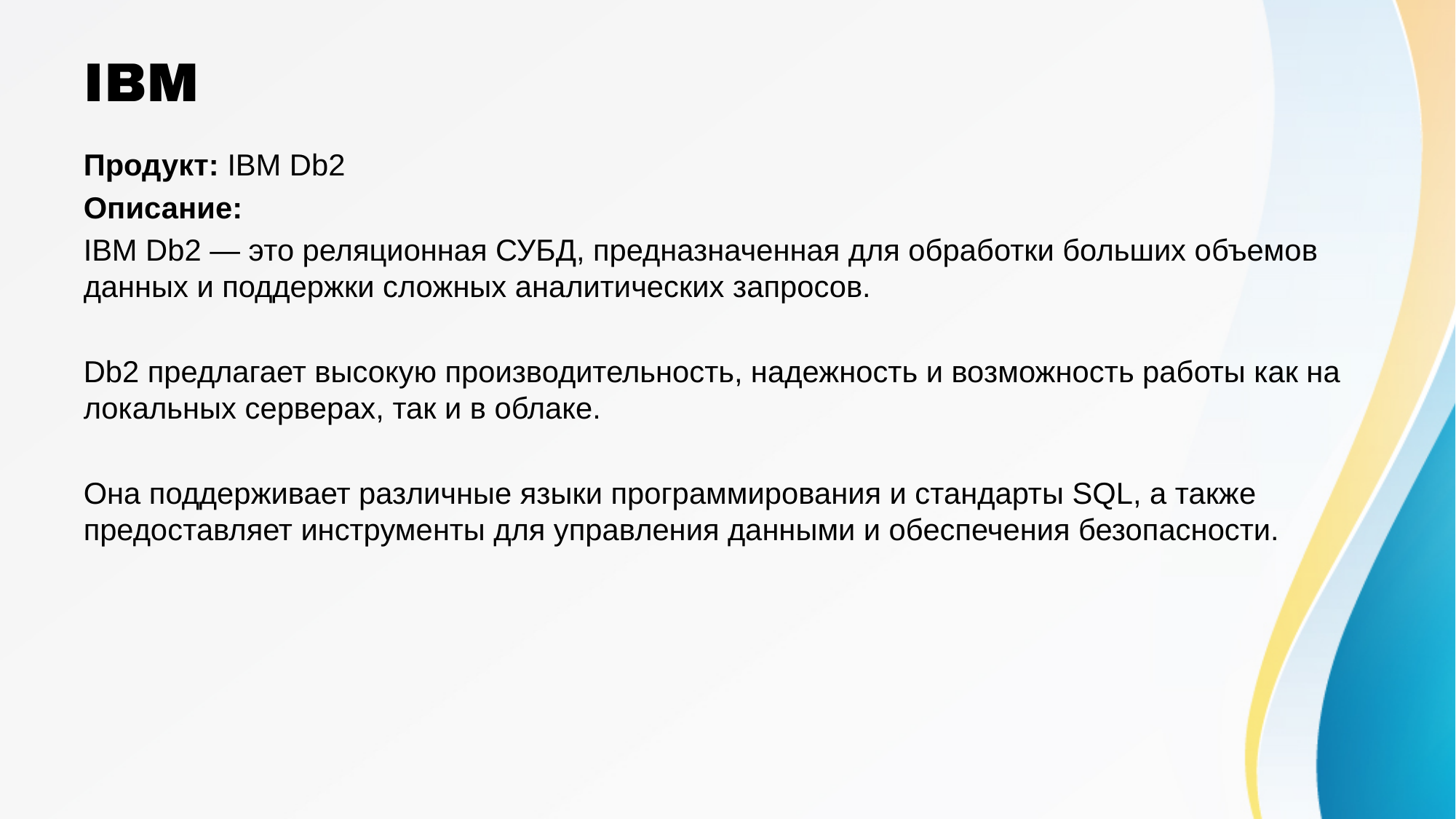

# IBM
Продукт: IBM Db2
Описание:
IBM Db2 — это реляционная СУБД, предназначенная для обработки больших объемов данных и поддержки сложных аналитических запросов.

Db2 предлагает высокую производительность, надежность и возможность работы как на локальных серверах, так и в облаке.

Она поддерживает различные языки программирования и стандарты SQL, а также предоставляет инструменты для управления данными и обеспечения безопасности.